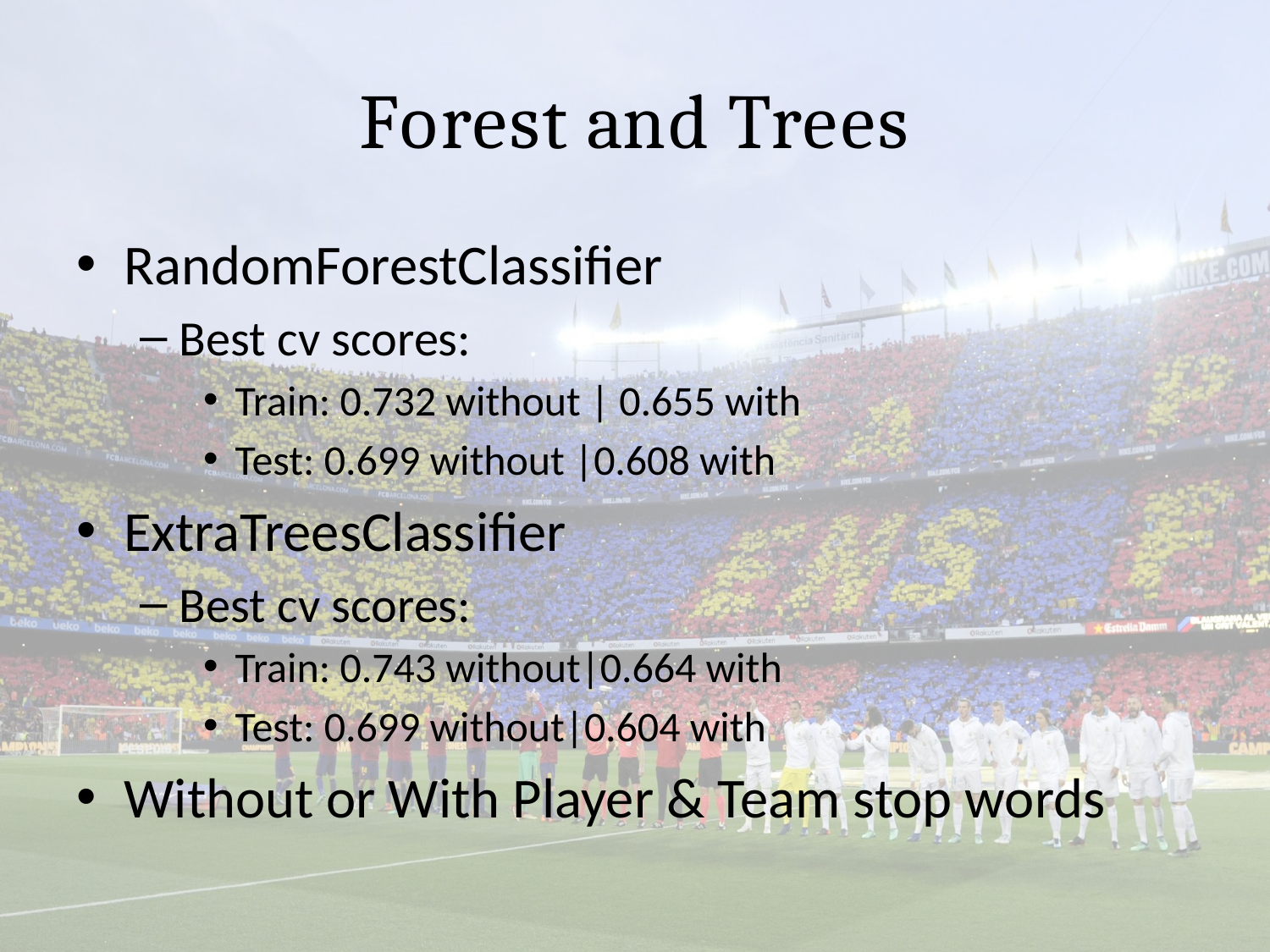

# Forest and Trees
RandomForestClassifier
Best cv scores:
Train: 0.732 without | 0.655 with
Test: 0.699 without |0.608 with
ExtraTreesClassifier
Best cv scores:
Train: 0.743 without|0.664 with
Test: 0.699 without|0.604 with
Without or With Player & Team stop words